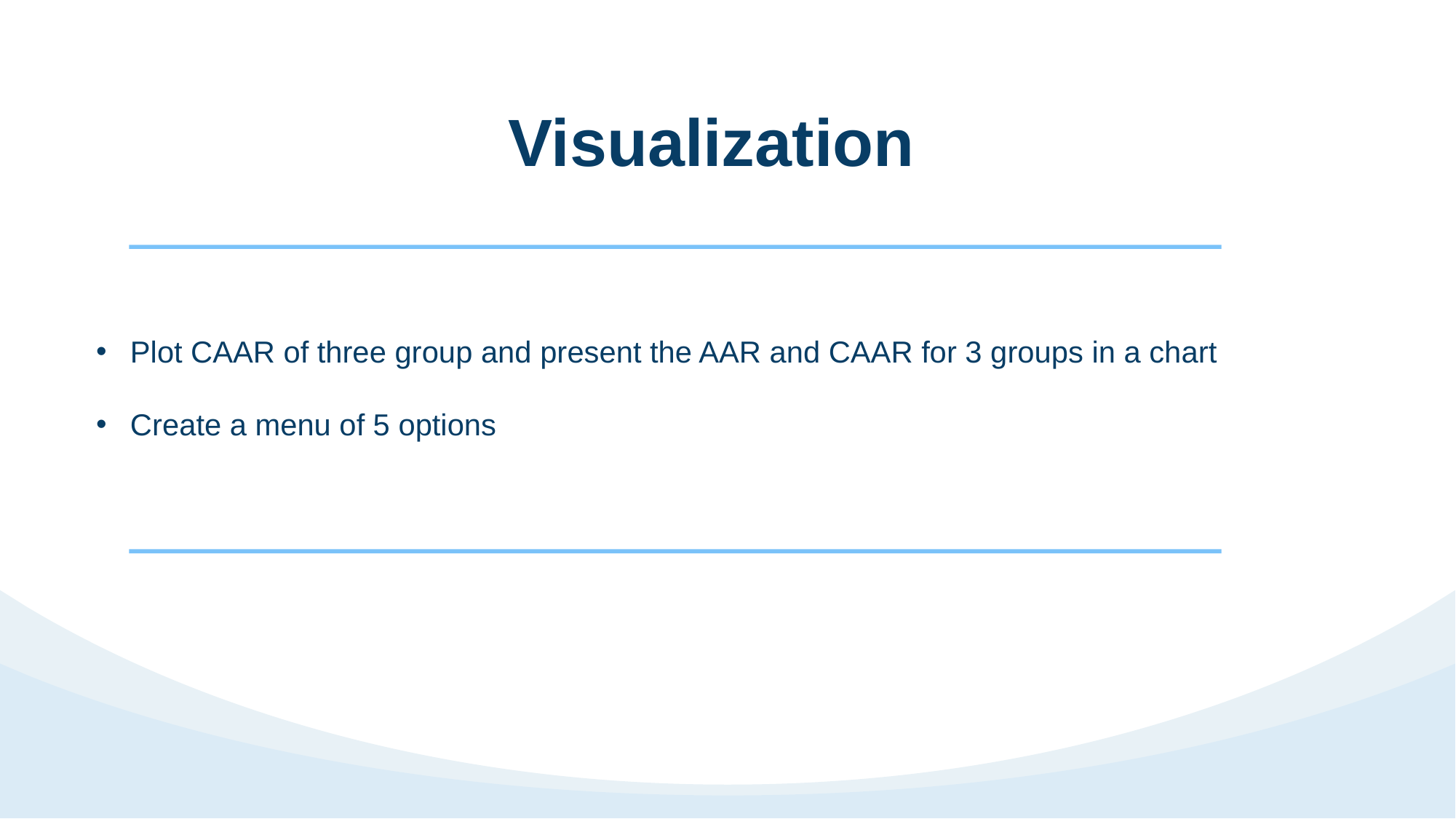

Visualization

Plot CAAR of three group and present the AAR and CAAR for 3 groups in a chart
Create a menu of 5 options